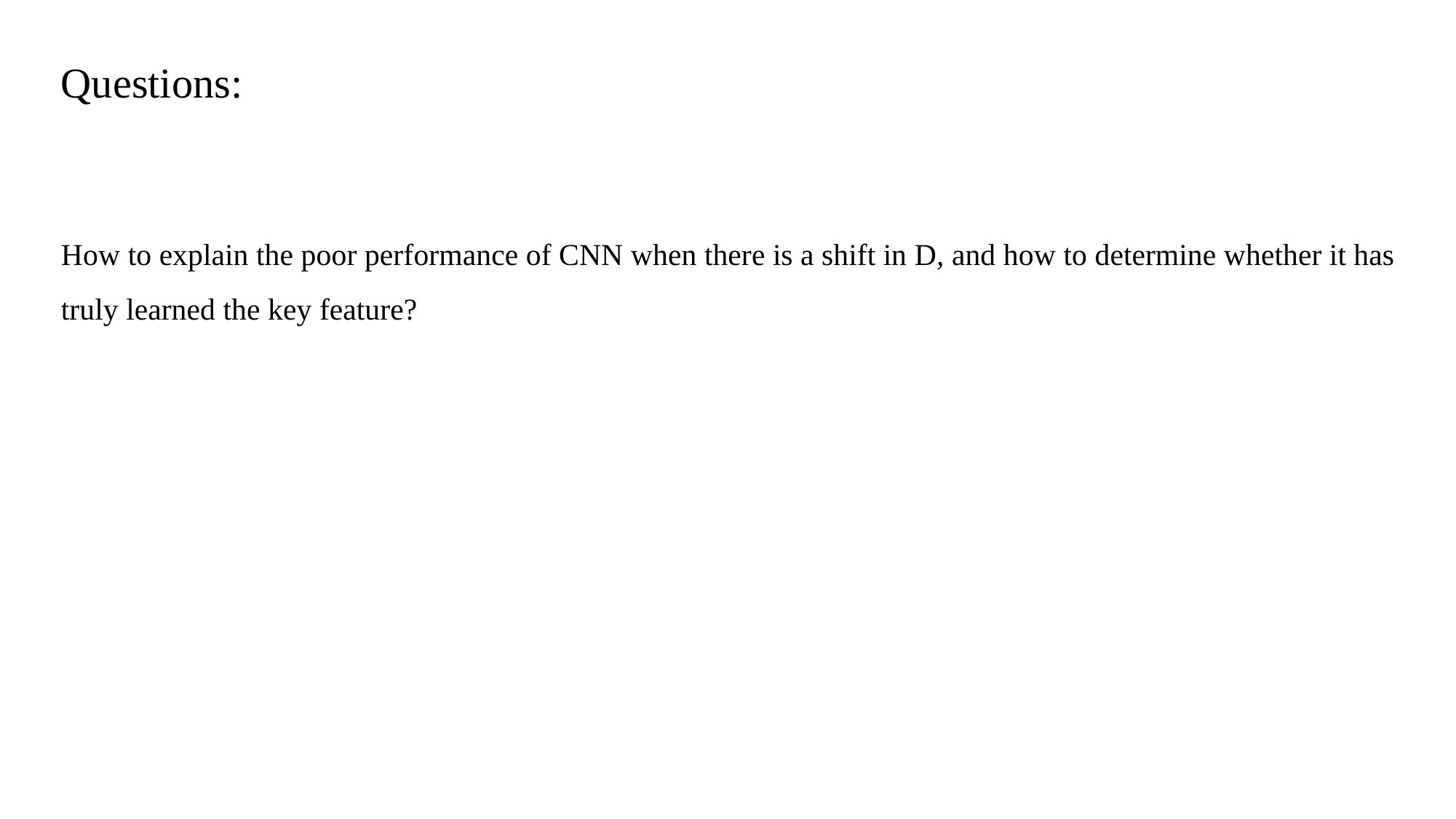

Questions:
How to explain the poor performance of CNN when there is a shift in D, and how to determine whether it has truly learned the key feature?

16